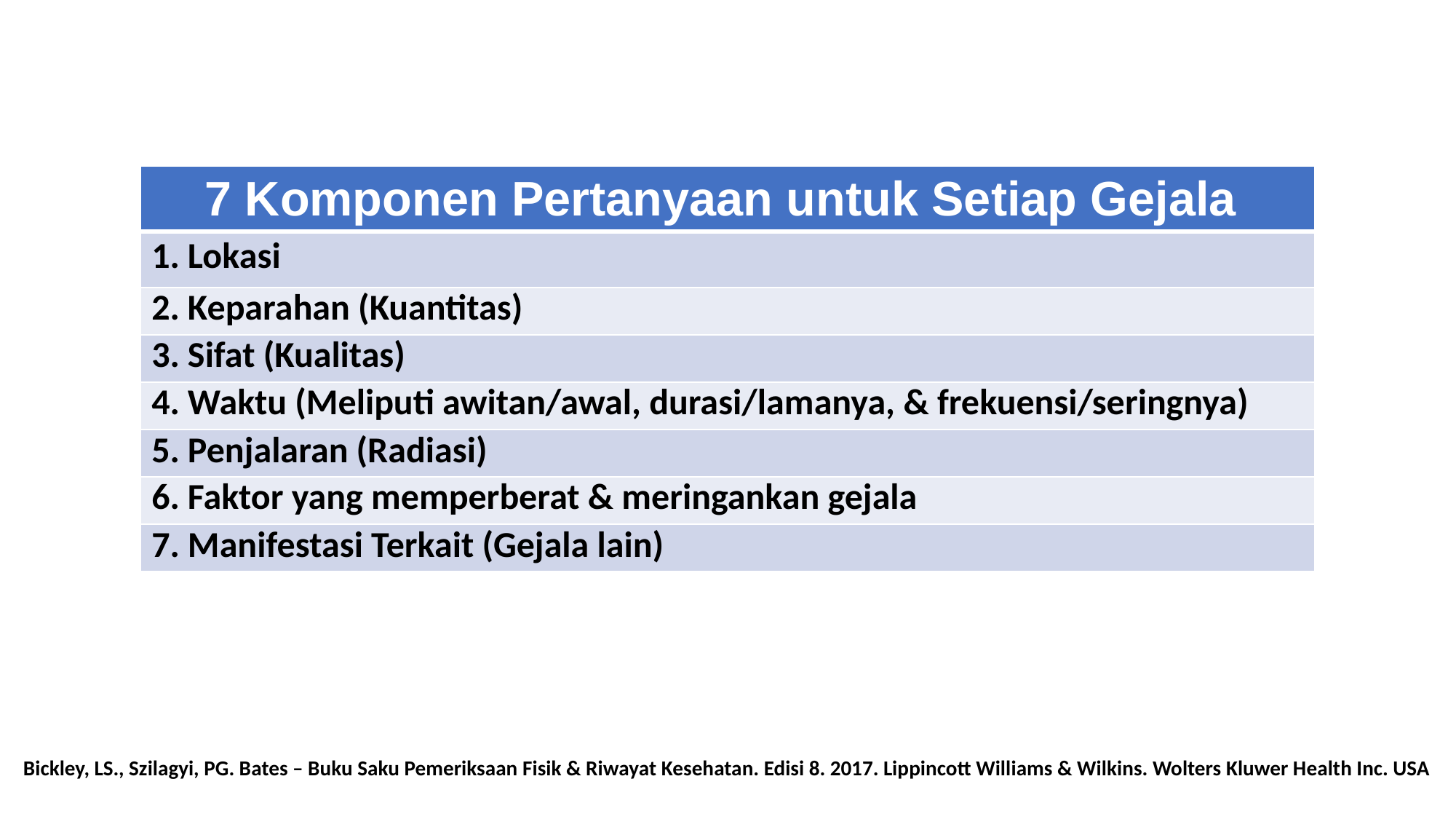

| 7 Komponen Pertanyaan untuk Setiap Gejala |
| --- |
| 1. Lokasi |
| 2. Keparahan (Kuantitas) |
| 3. Sifat (Kualitas) |
| 4. Waktu (Meliputi awitan/awal, durasi/lamanya, & frekuensi/seringnya) |
| 5. Penjalaran (Radiasi) |
| 6. Faktor yang memperberat & meringankan gejala |
| 7. Manifestasi Terkait (Gejala lain) |
Bickley, LS., Szilagyi, PG. Bates – Buku Saku Pemeriksaan Fisik & Riwayat Kesehatan. Edisi 8. 2017. Lippincott Williams & Wilkins. Wolters Kluwer Health Inc. USA